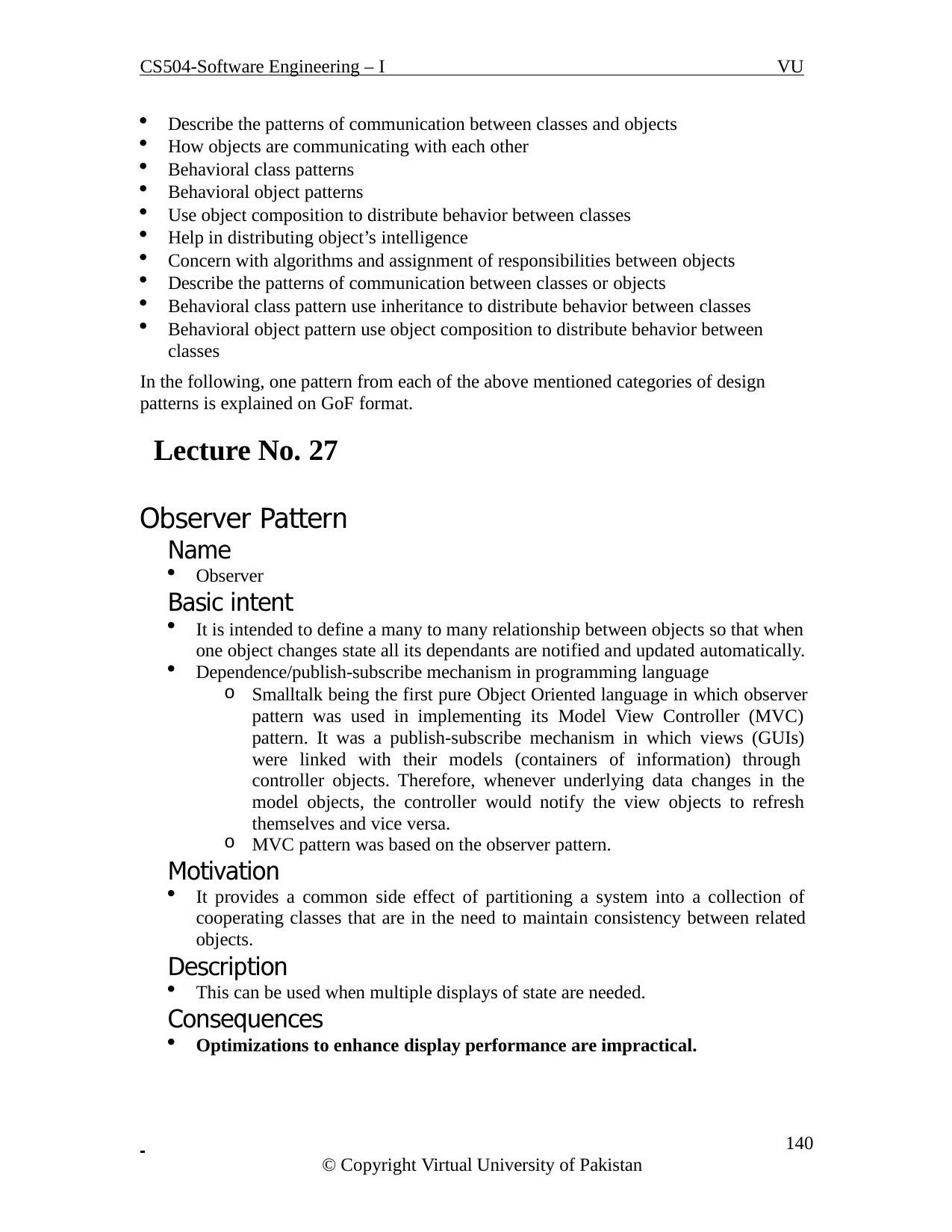

CS504-Software Engineering – I
VU

Describe the patterns of communication between classes and objects
How objects are communicating with each other
Behavioral class patterns
Behavioral object patterns
Use object composition to distribute behavior between classes
Help in distributing object’s intelligence
Concern with algorithms and assignment of responsibilities between objects
Describe the patterns of communication between classes or objects
Behavioral class pattern use inheritance to distribute behavior between classes
Behavioral object pattern use object composition to distribute behavior between  classes
In the following, one pattern from each of the above mentioned categories of design  patterns is explained on GoF format.

Lecture No. 27

Observer Pattern
Name
Observer
Basic intent
It is intended to define a many to many relationship between objects so that when  one object changes state all its dependants are notified and updated automatically.
Dependence/publish-subscribe mechanism in programming language
Smalltalk being the first pure Object Oriented language in which observer  pattern was used in implementing its Model View Controller (MVC)  pattern. It was a publish-subscribe mechanism in which views (GUIs)  were linked with their models (containers of information) through  controller objects. Therefore, whenever underlying data changes in the  model objects, the controller would notify the view objects to refresh  themselves and vice versa.
MVC pattern was based on the observer pattern.
Motivation
It provides a common side effect of partitioning a system into a collection of  cooperating classes that are in the need to maintain consistency between related  objects.
Description
This can be used when multiple displays of state are needed.
Consequences
Optimizations to enhance display performance are impractical.
 	140
© Copyright Virtual University of Pakistan